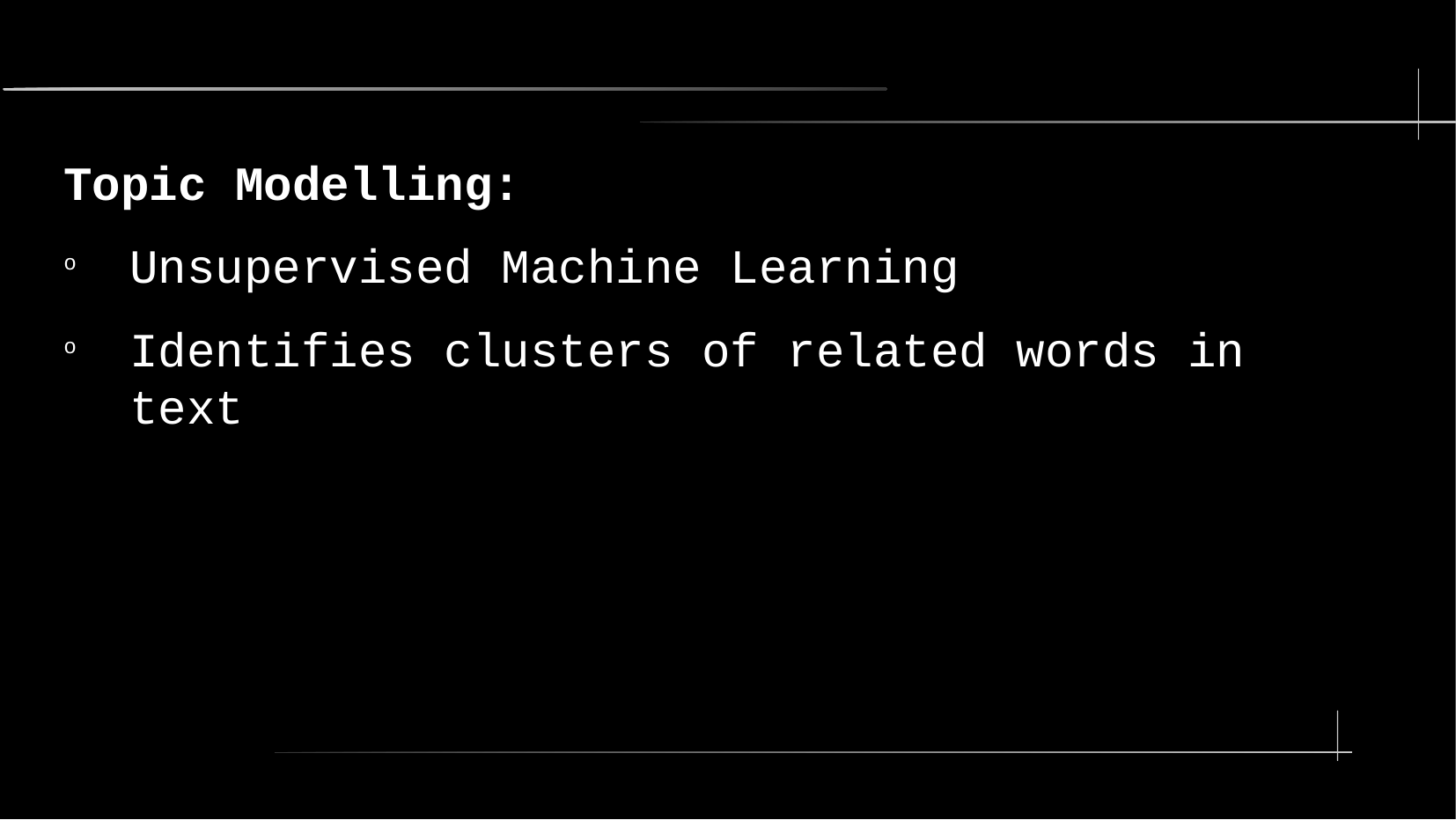

Topic Modelling:
Unsupervised Machine Learning
Identifies clusters of related words in text

3